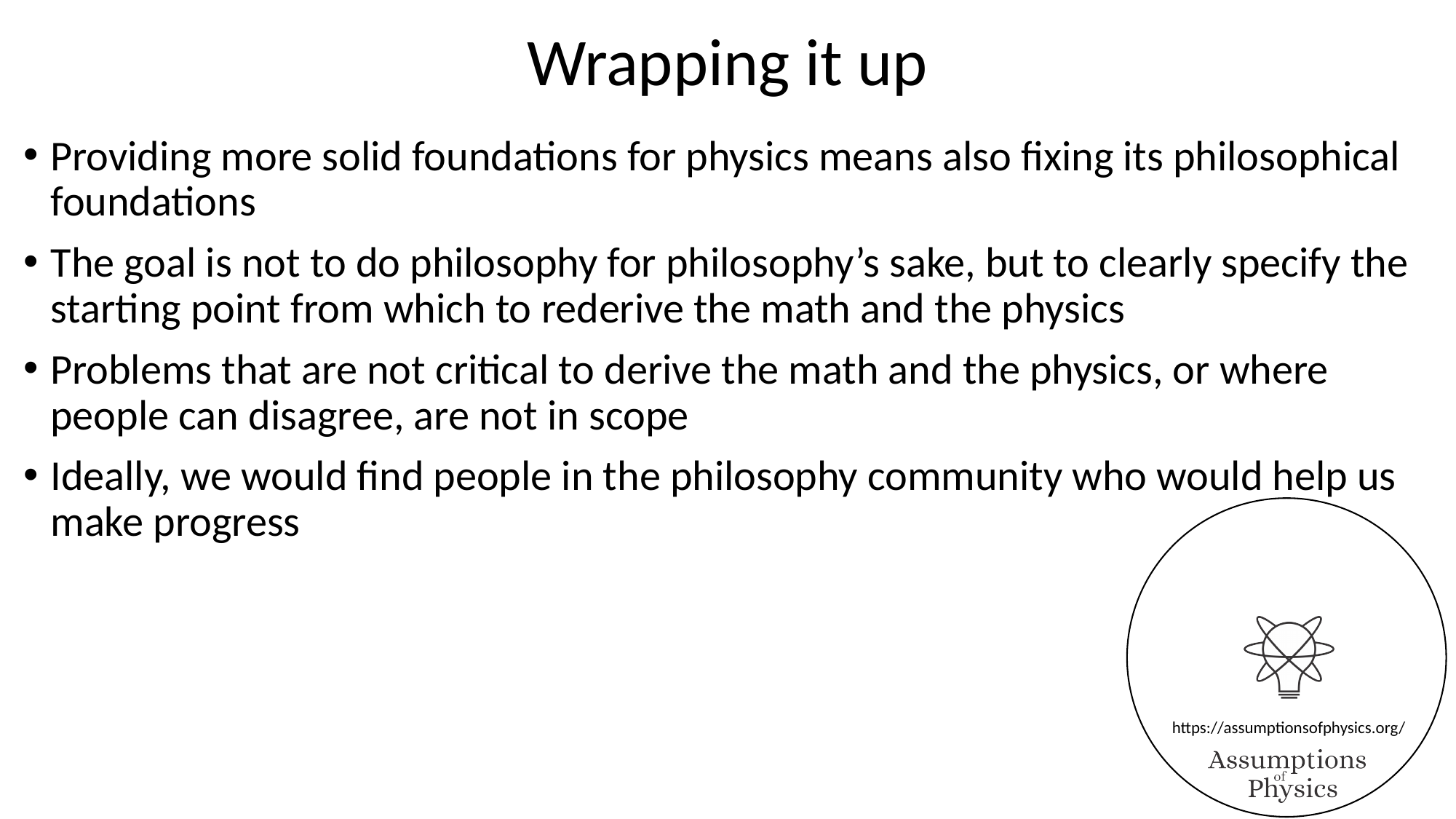

# Wrapping it up
Providing more solid foundations for physics means also fixing its philosophical foundations
The goal is not to do philosophy for philosophy’s sake, but to clearly specify the starting point from which to rederive the math and the physics
Problems that are not critical to derive the math and the physics, or where people can disagree, are not in scope
Ideally, we would find people in the philosophy community who would help us make progress